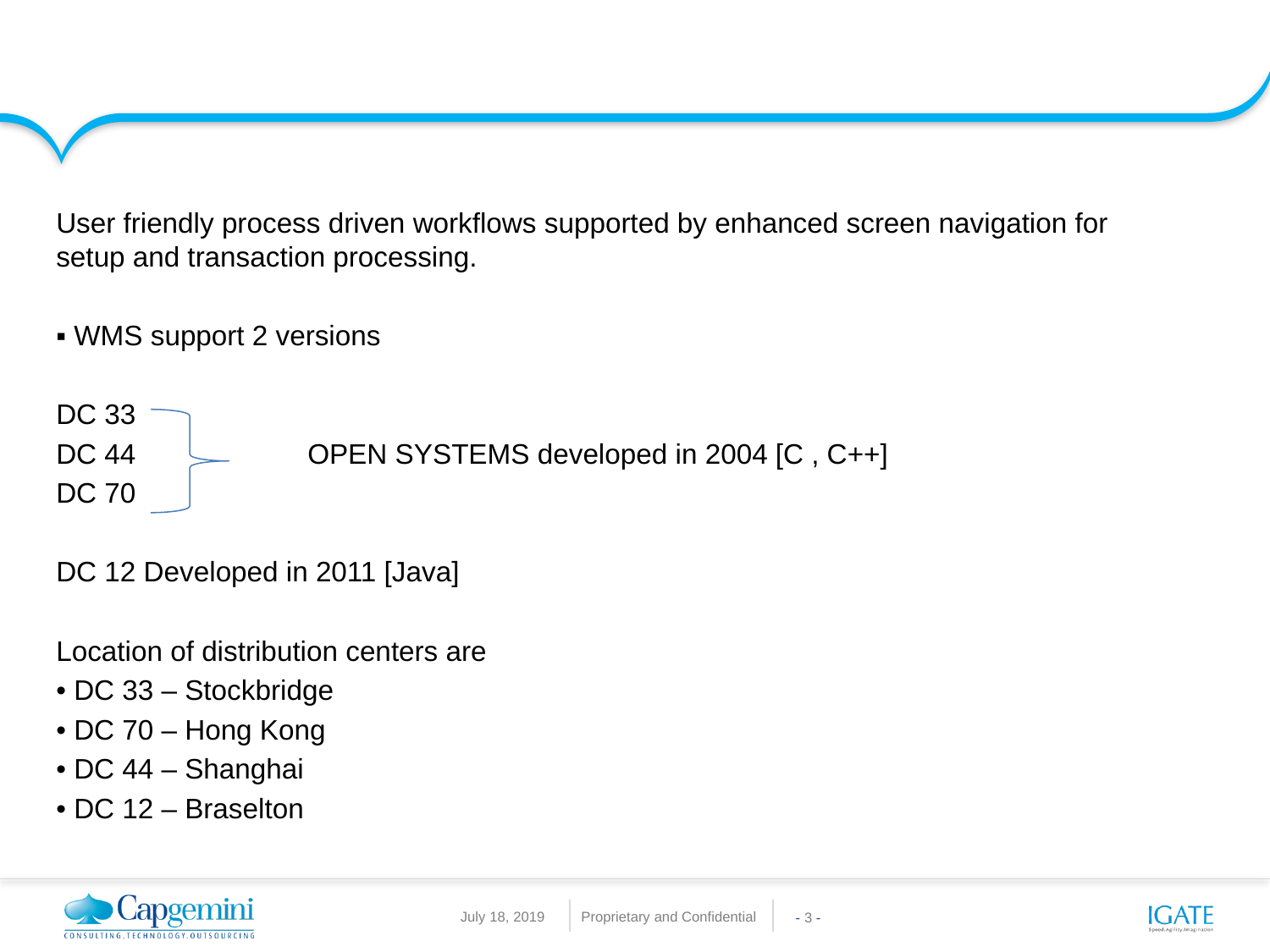

#
User friendly process driven workflows supported by enhanced screen navigation for setup and transaction processing.

▪ WMS support 2 versions

DC 33
DC 44                      OPEN SYSTEMS developed in 2004 [C , C++]
DC 70

DC 12 Developed in 2011 [Java]

Location of distribution centers are
• DC 33 – Stockbridge
• DC 70 – Hong Kong
• DC 44 – Shanghai
• DC 12 – Braselton